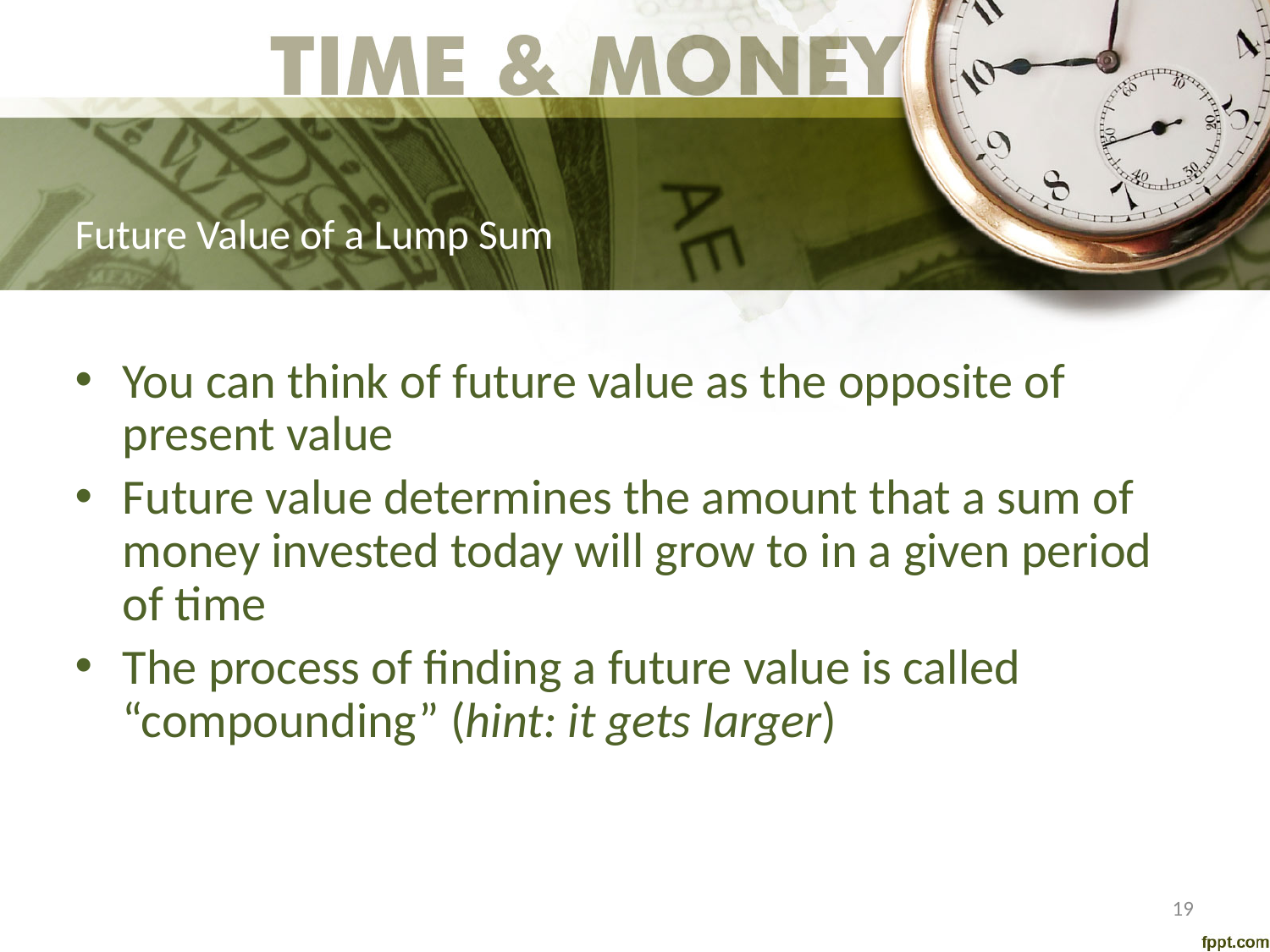

# Future Value of a Lump Sum
You can think of future value as the opposite of present value
Future value determines the amount that a sum of money invested today will grow to in a given period of time
The process of finding a future value is called “compounding” (hint: it gets larger)
19